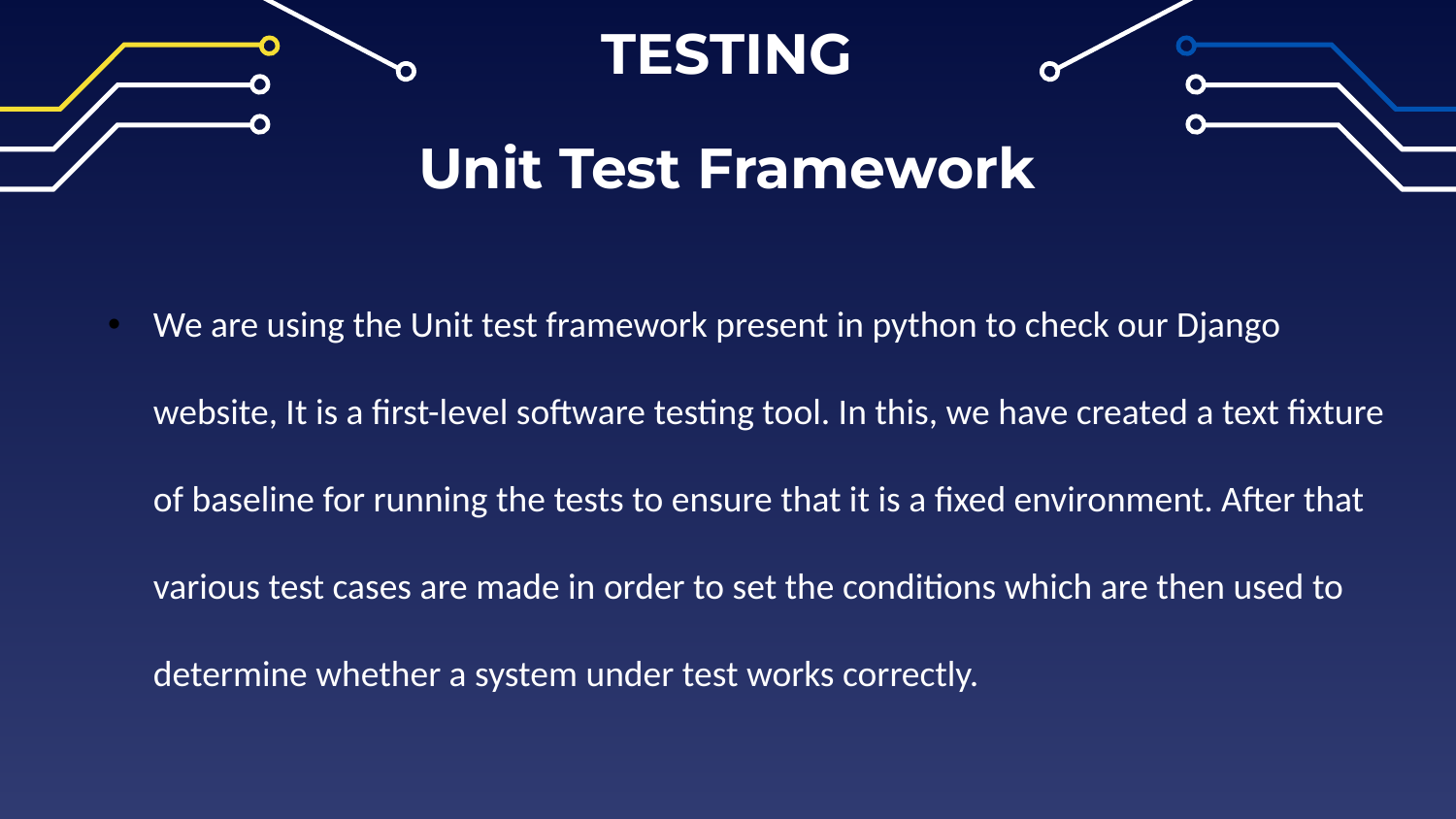

TESTING
Unit Test Framework
We are using the Unit test framework present in python to check our Django website, It is a first-level software testing tool. In this, we have created a text fixture of baseline for running the tests to ensure that it is a fixed environment. After that various test cases are made in order to set the conditions which are then used to determine whether a system under test works correctly.